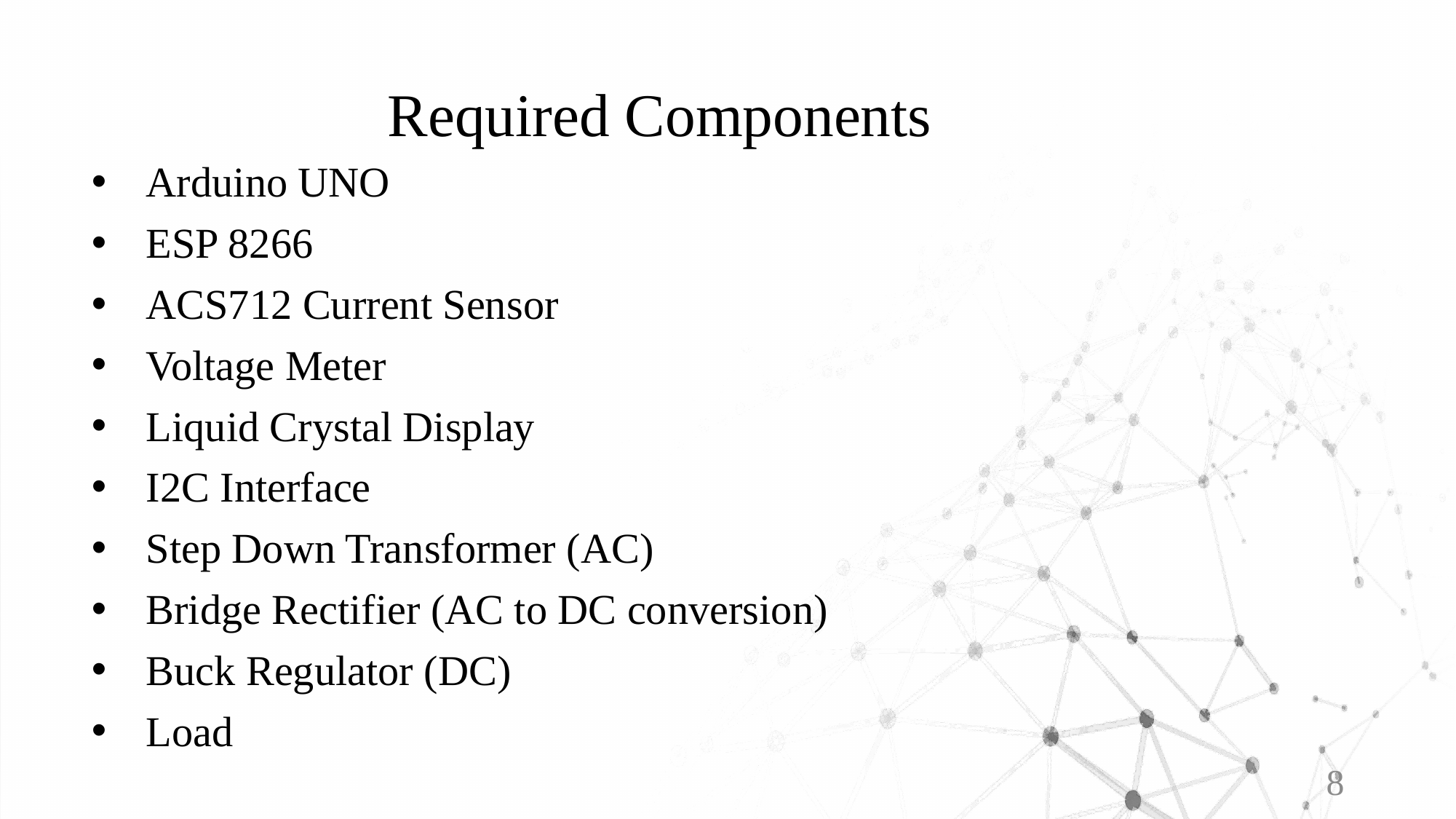

# Required Components
Arduino UNO
ESP 8266
ACS712 Current Sensor
Voltage Meter
Liquid Crystal Display
I2C Interface
Step Down Transformer (AC)
Bridge Rectifier (AC to DC conversion)
Buck Regulator (DC)
Load

8